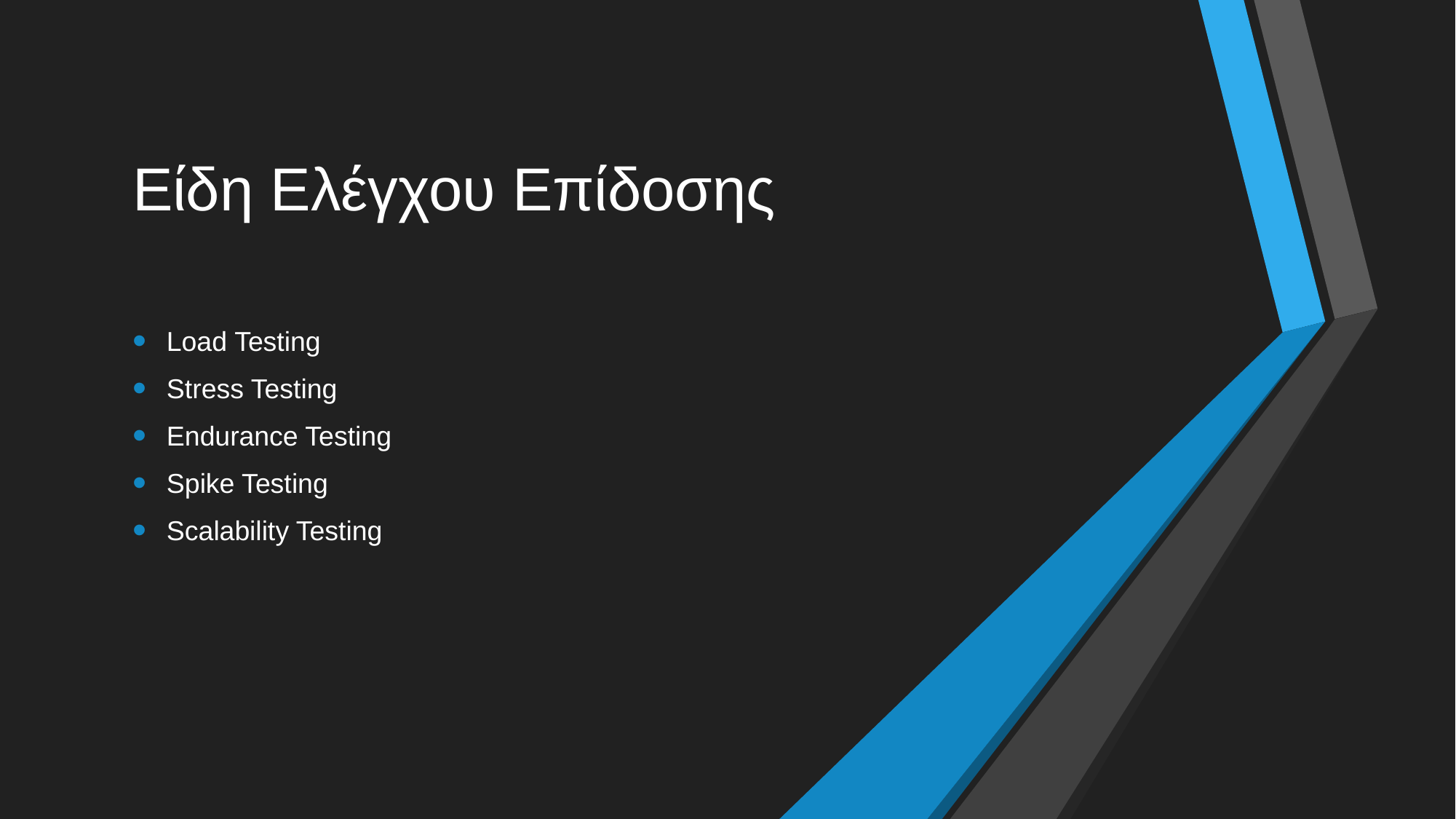

# Είδη Ελέγχου Επίδοσης
Load Testing
Stress Testing
Endurance Testing
Spike Testing
Scalability Testing